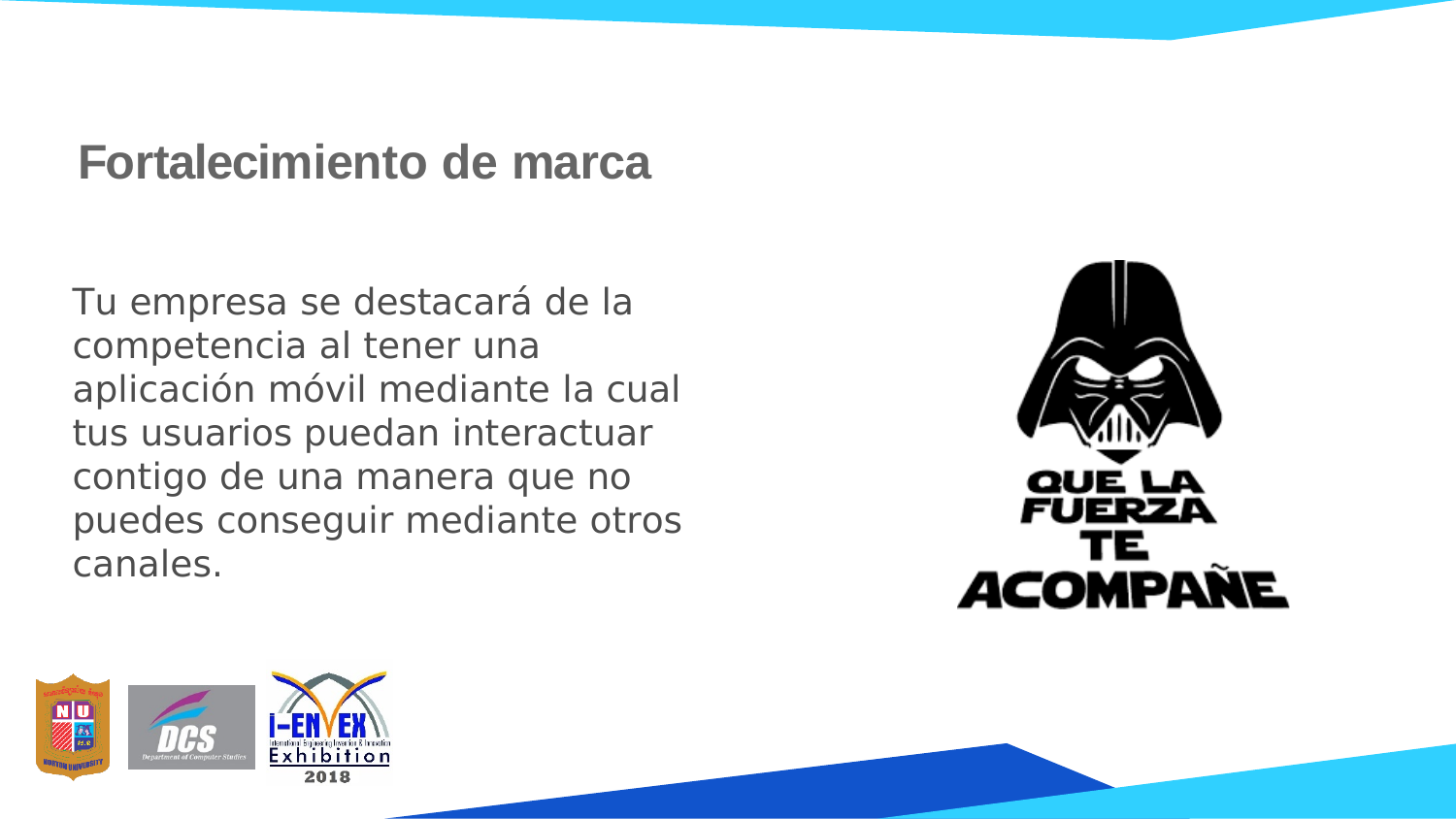

# Fortalecimiento de marca

Tu empresa se destacará de la competencia al tener una aplicación móvil mediante la cual tus usuarios puedan interactuar contigo de una manera que no puedes conseguir mediante otros canales.